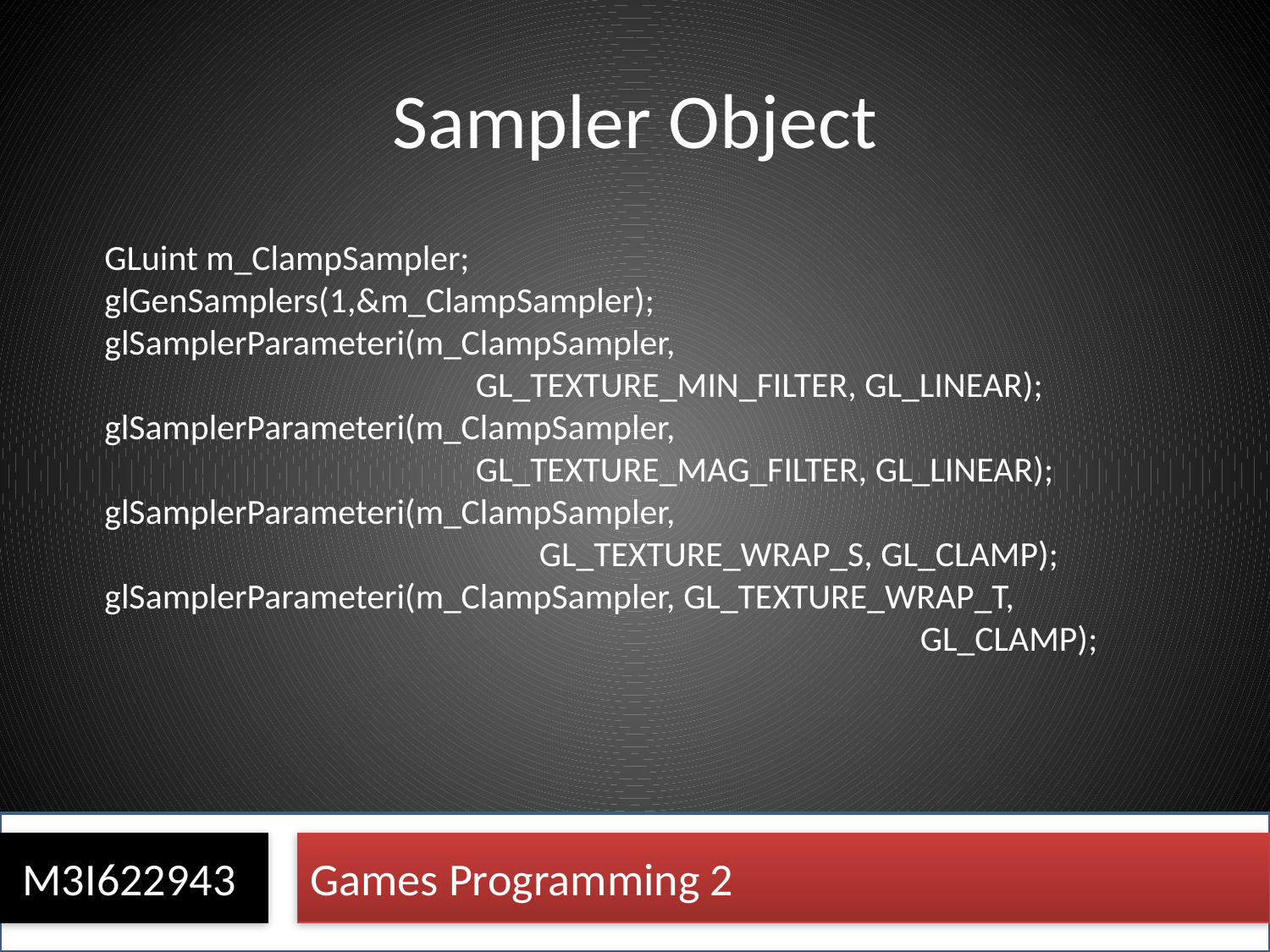

# Sampler Object
GLuint m_ClampSampler;
glGenSamplers(1,&m_ClampSampler);
glSamplerParameteri(m_ClampSampler,
GL_TEXTURE_MIN_FILTER, GL_LINEAR);
glSamplerParameteri(m_ClampSampler,
GL_TEXTURE_MAG_FILTER, GL_LINEAR);
glSamplerParameteri(m_ClampSampler,
GL_TEXTURE_WRAP_S, GL_CLAMP);
glSamplerParameteri(m_ClampSampler, GL_TEXTURE_WRAP_T,
GL_CLAMP);